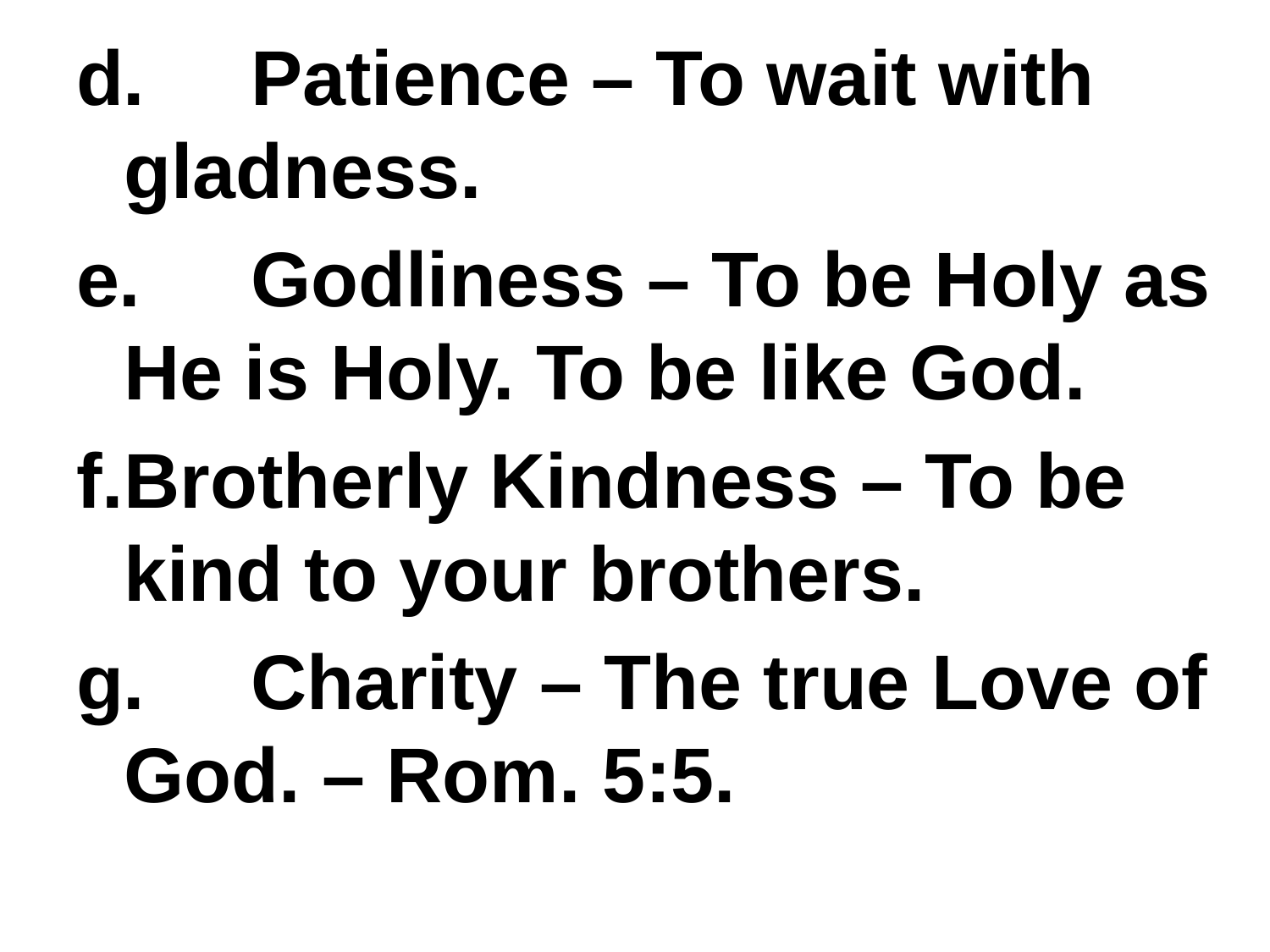

d.	Patience – To wait with gladness.
e.	Godliness – To be Holy as He is Holy. To be like God.
f.	Brotherly Kindness – To be kind to your brothers.
g.	Charity – The true Love of God. – Rom. 5:5.